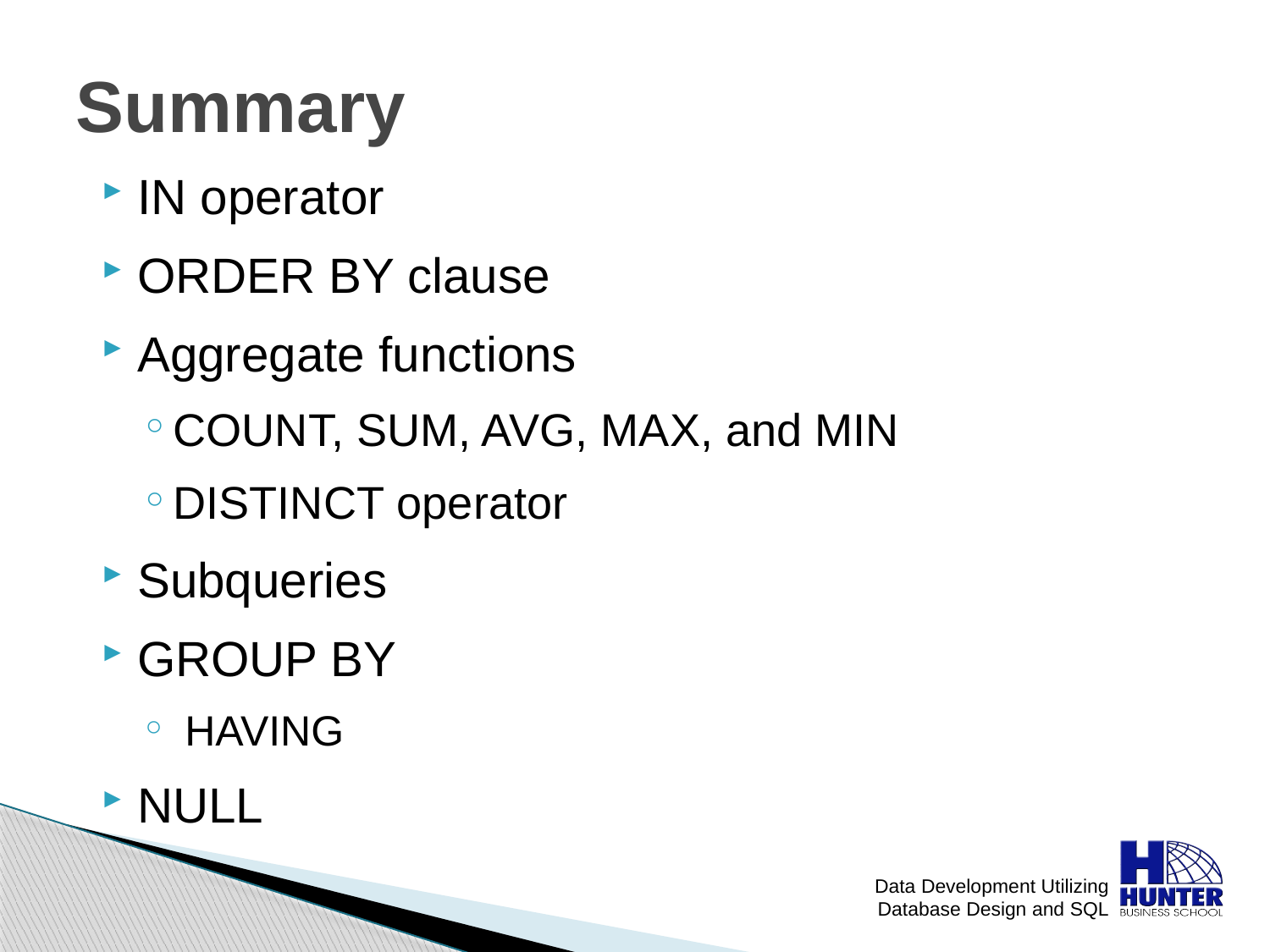

# Summary
IN operator
ORDER BY clause
Aggregate functions
COUNT, SUM, AVG, MAX, and MIN
DISTINCT operator
Subqueries
GROUP BY
 HAVING
NULL